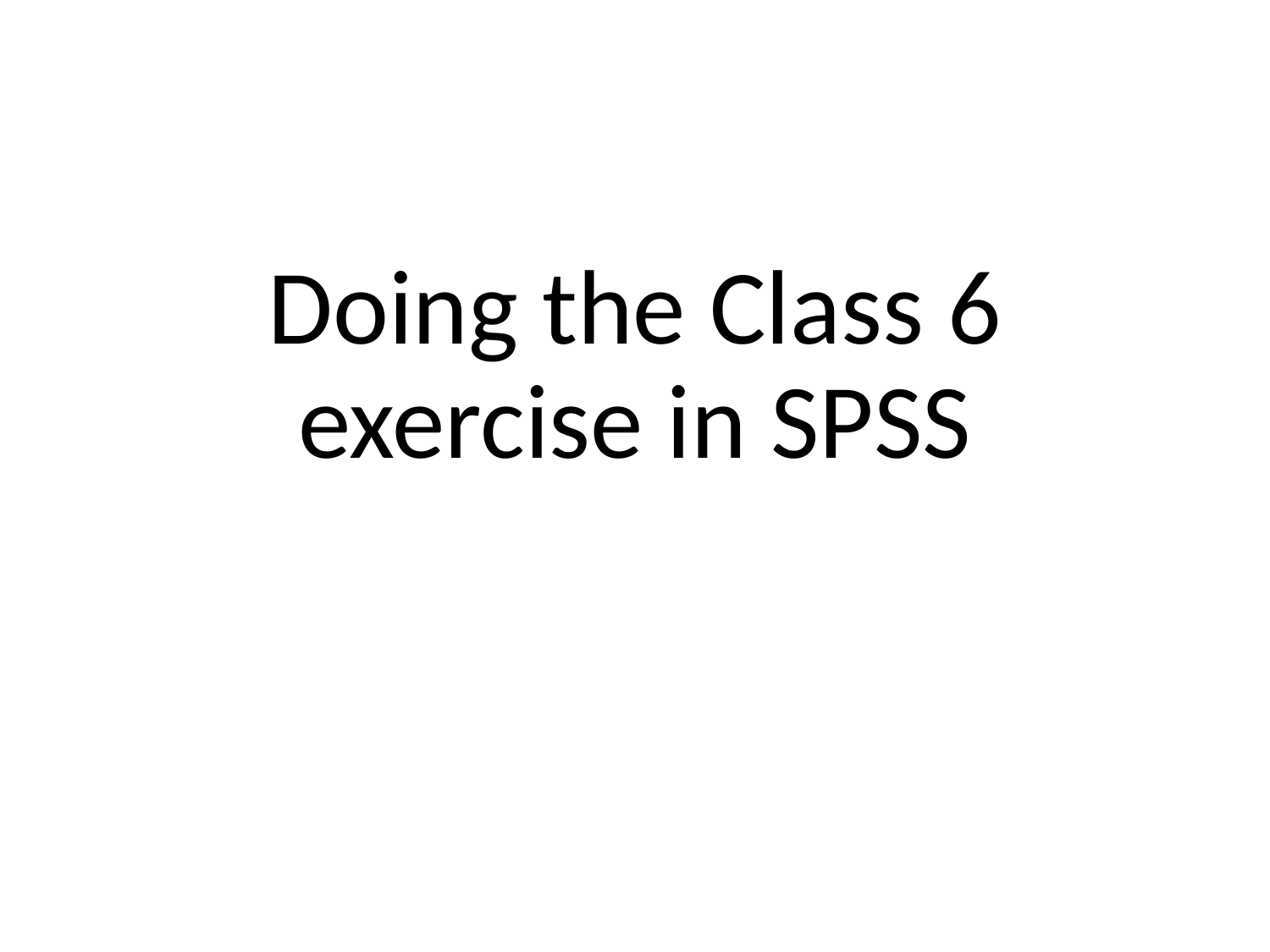

# Doing the Class 6 exercise in SPSS